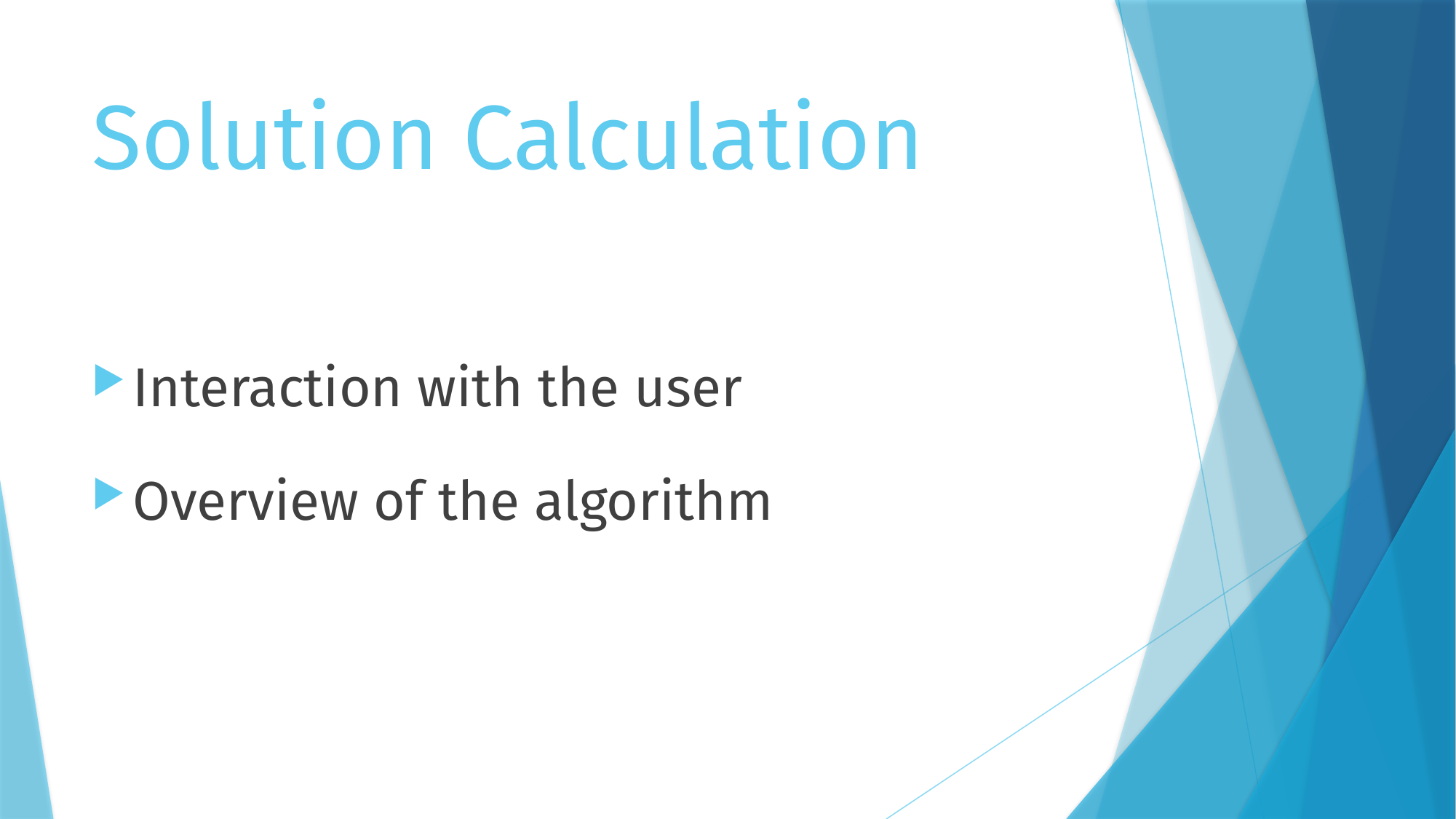

# Solution Calculation
Interaction with the user
Overview of the algorithm